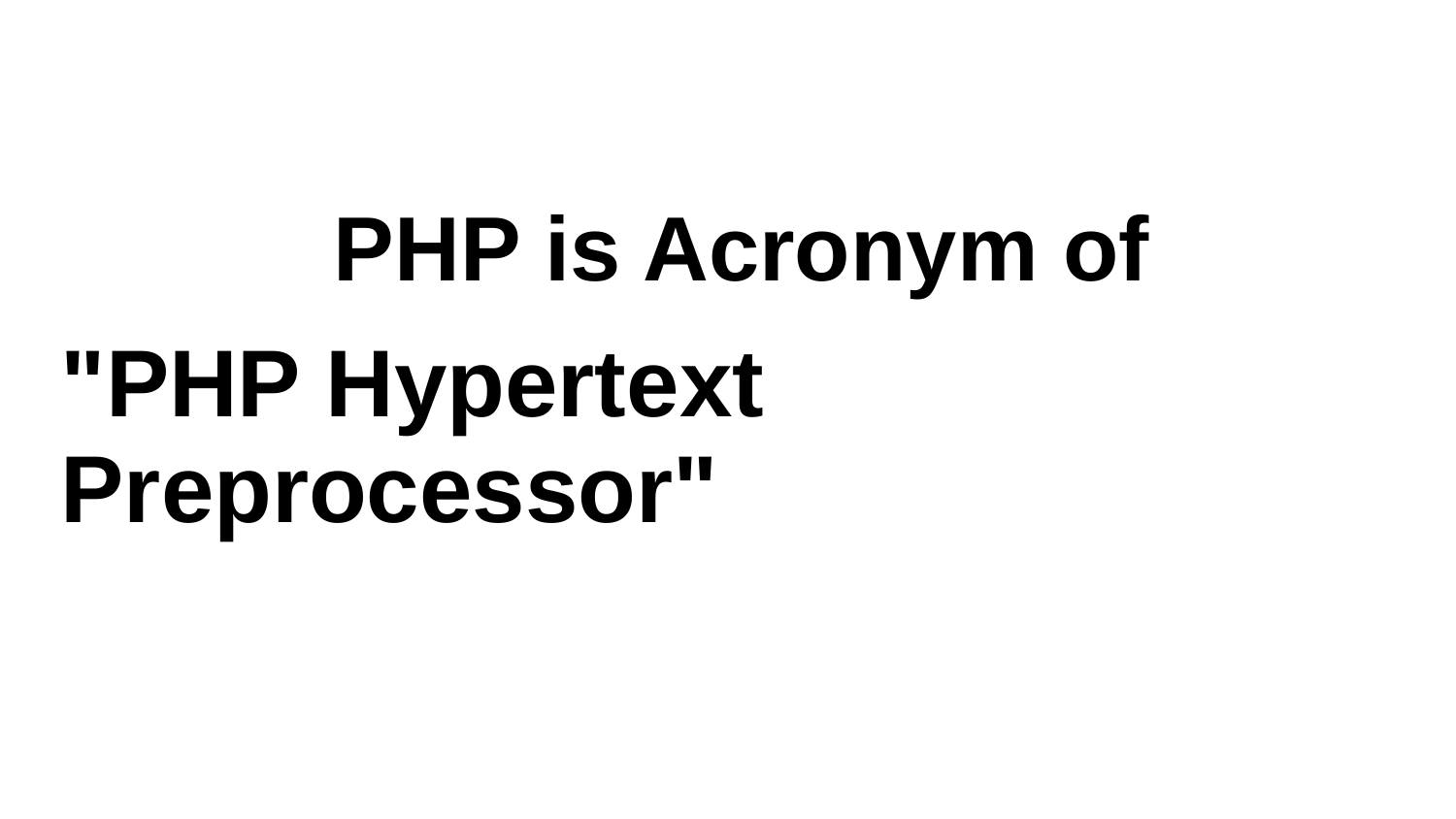

# PHP is Acronym of
"PHP Hypertext  Preprocessor"